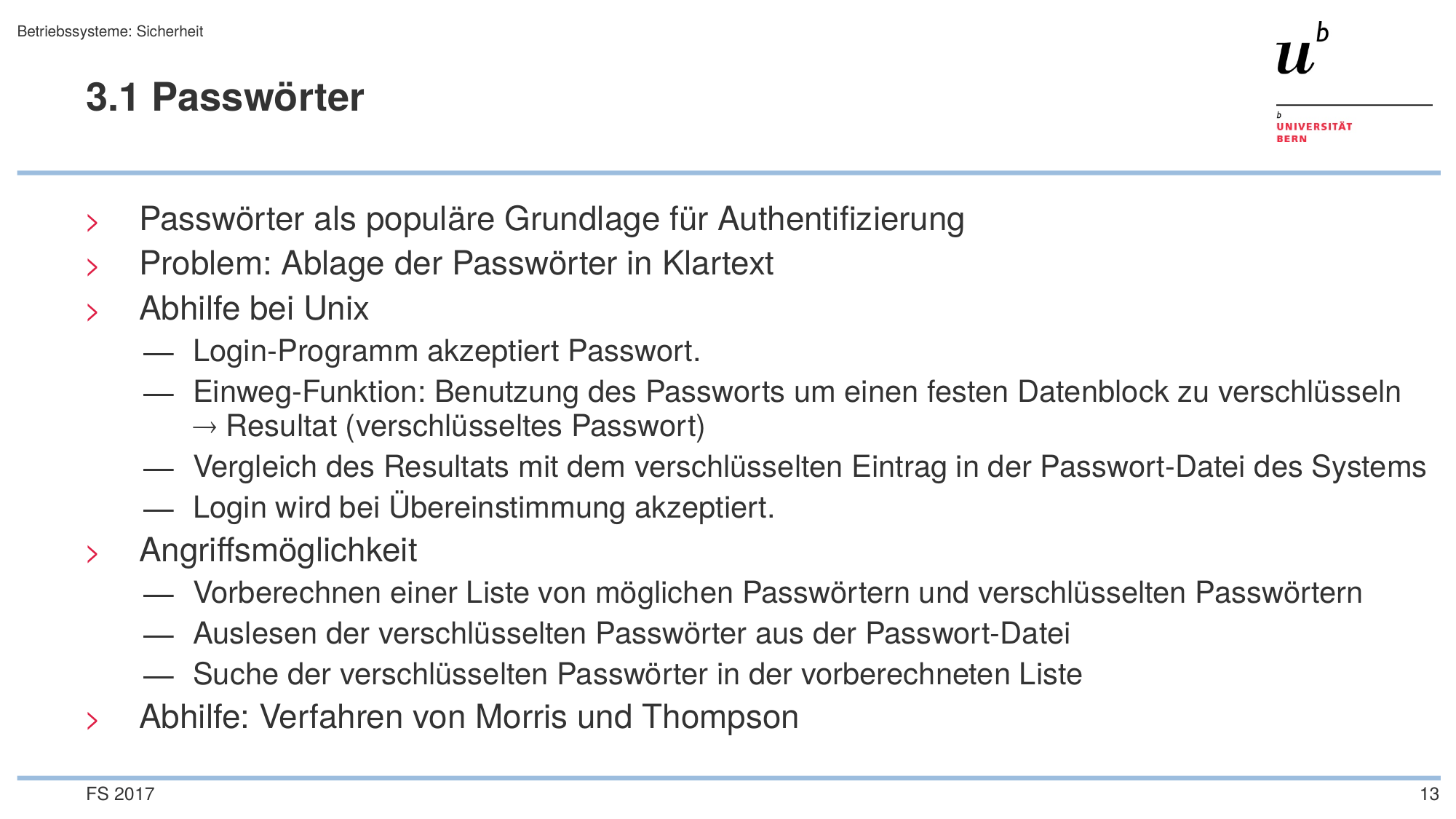

Betriebssysteme: Sicherheit
# 3.1 Passwörter
Passwörter als populäre Grundlage für Authentifizierung
Problem: Ablage der Passwörter in Klartext
Abhilfe bei Unix
Login-Programm akzeptiert Passwort.
Einweg-Funktion: Benutzung des Passworts um einen festen Datenblock zu verschlüsseln → Resultat (verschlüsseltes Passwort)
Vergleich des Resultats mit dem verschlüsselten Eintrag in der Passwort-Datei des Systems
Login wird bei Übereinstimmung akzeptiert.
Angriffsmöglichkeit
Vorberechnen einer Liste von möglichen Passwörtern und verschlüsselten Passwörtern
Auslesen der verschlüsselten Passwörter aus der Passwort-Datei
Suche der verschlüsselten Passwörter in der vorberechneten Liste
Abhilfe: Verfahren von Morris und Thompson
FS 2017
13